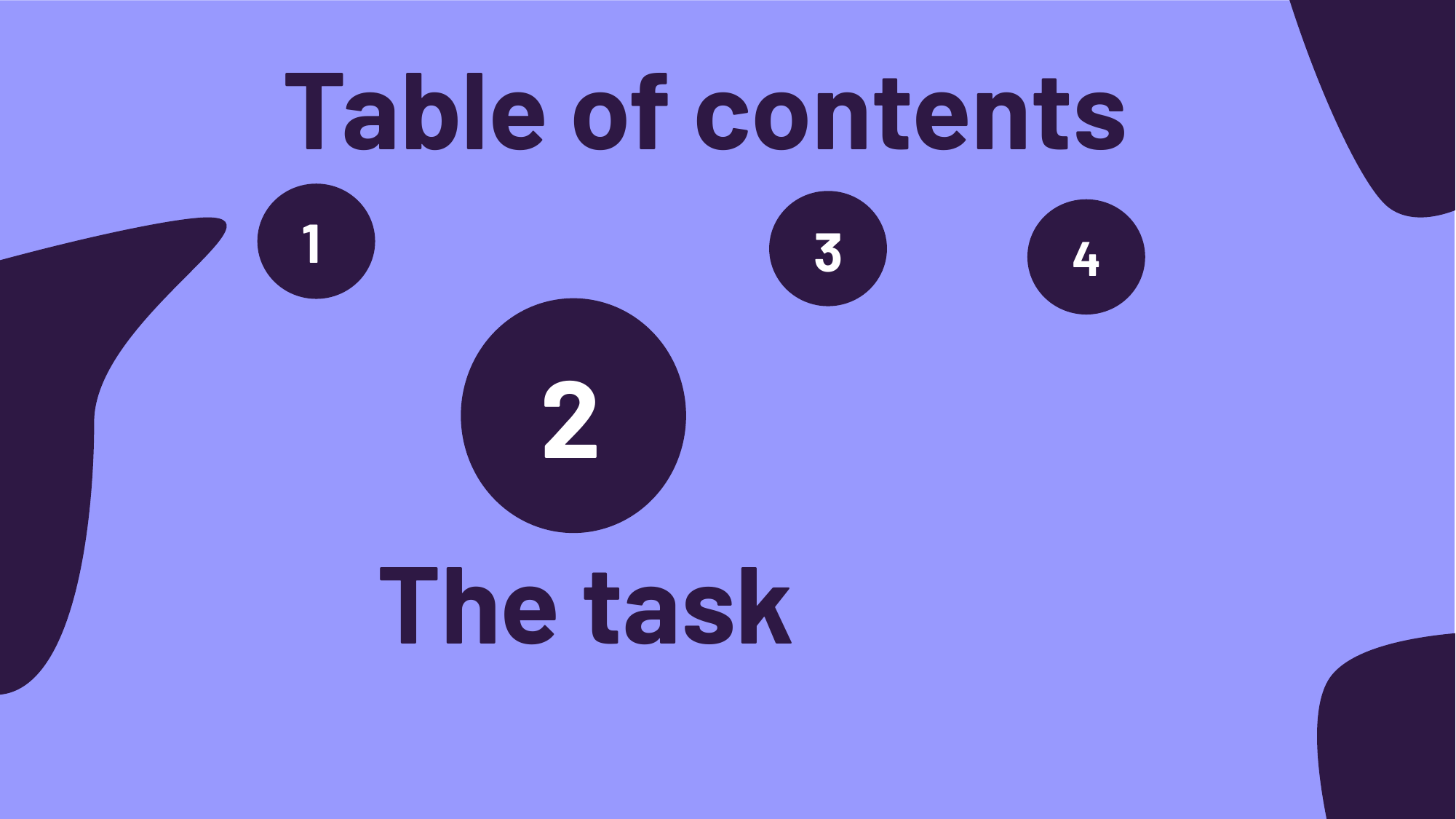

Table of contents
#

1

3

4

2

Our team
The task

Technologies